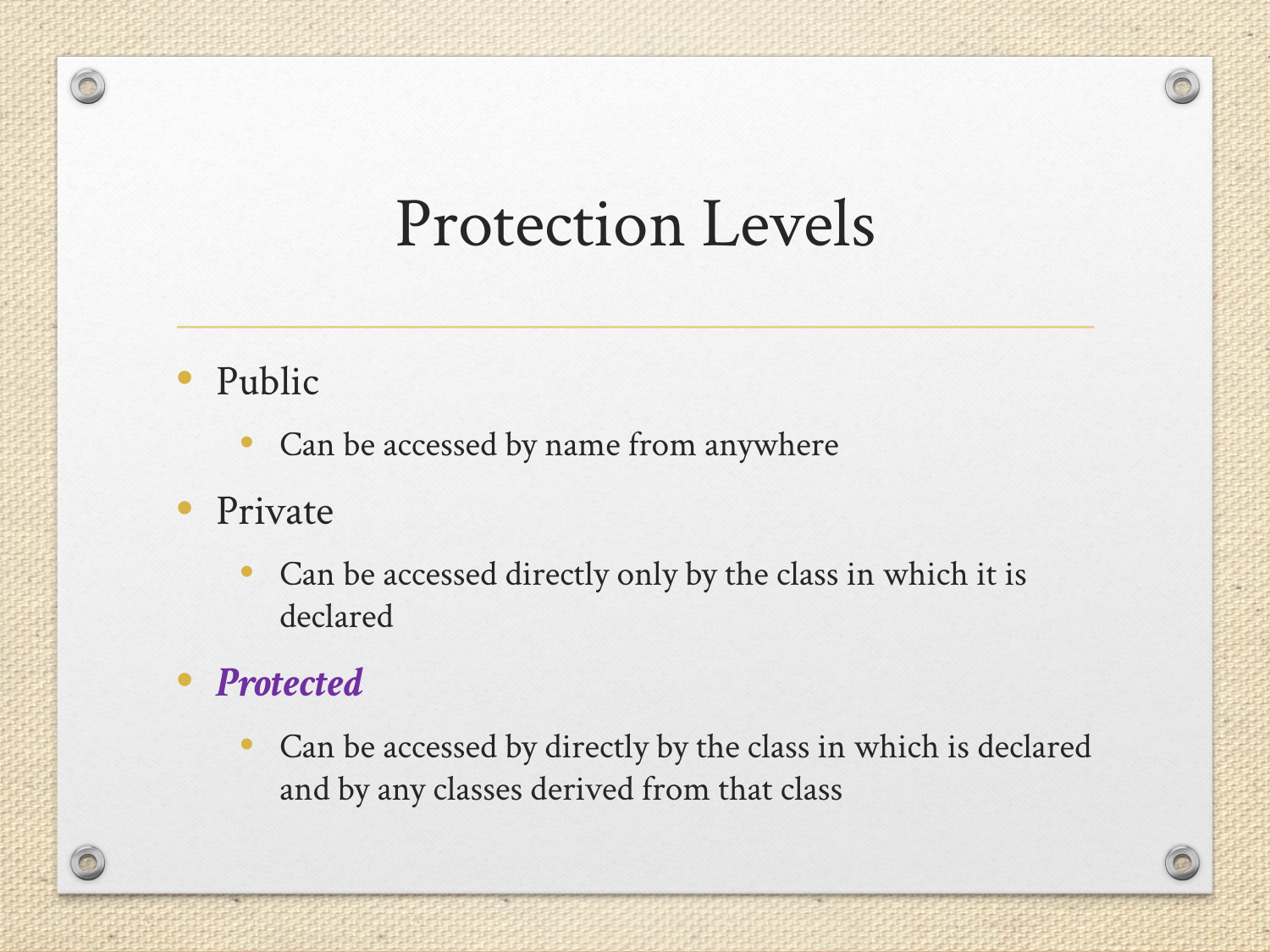

# Protection Levels
Public
Can be accessed by name from anywhere
Private
Can be accessed directly only by the class in which it is declared
Protected
Can be accessed by directly by the class in which is declared and by any classes derived from that class